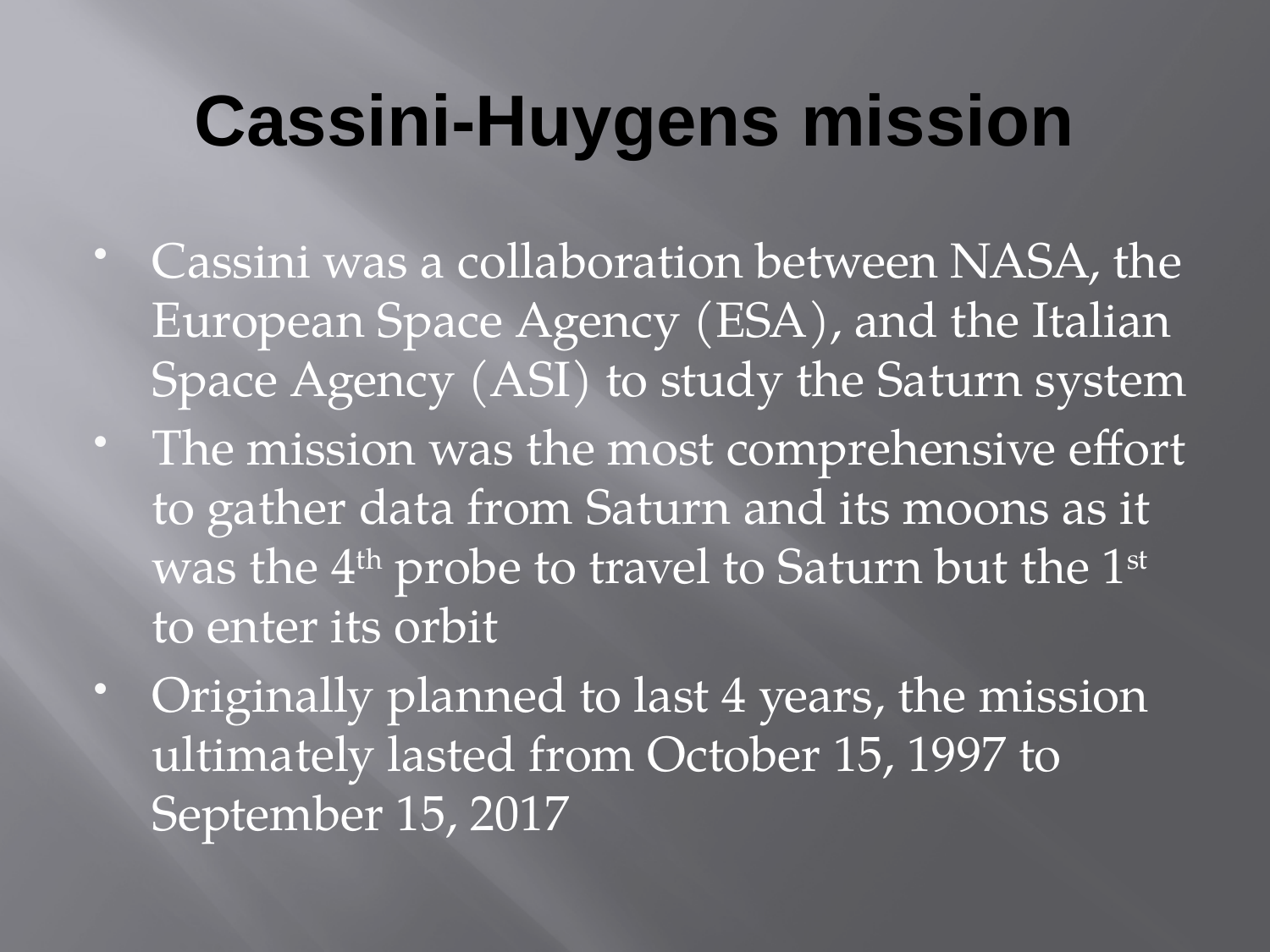

# Cassini-Huygens mission
Cassini was a collaboration between NASA, the European Space Agency (ESA), and the Italian Space Agency (ASI) to study the Saturn system
The mission was the most comprehensive effort to gather data from Saturn and its moons as it was the 4th probe to travel to Saturn but the 1st to enter its orbit
Originally planned to last 4 years, the mission ultimately lasted from October 15, 1997 to September 15, 2017